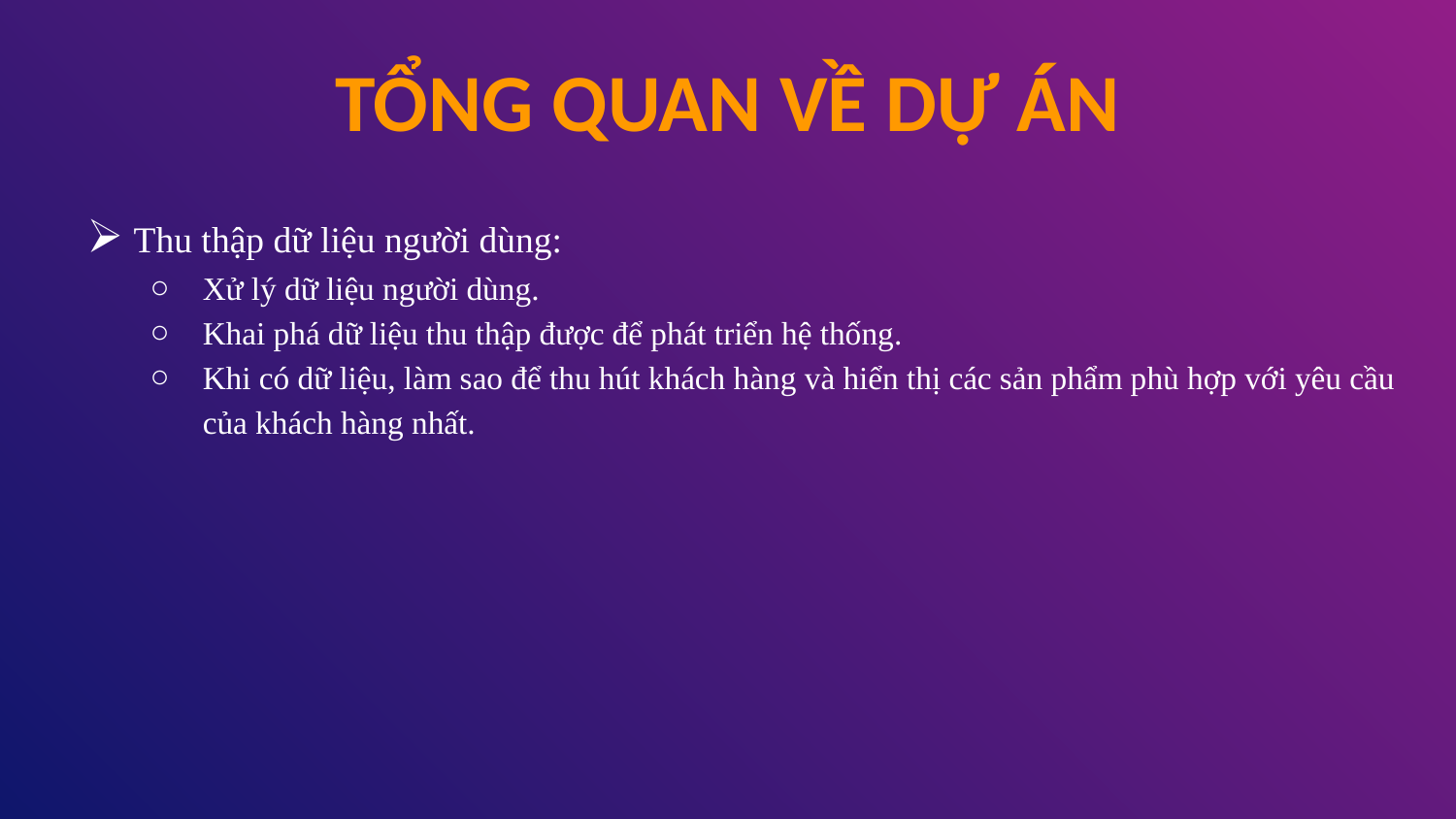

# TỔNG QUAN VỀ DỰ ÁN

⮚ Thu thập dữ liệu người dùng:
Xử lý dữ liệu người dùng.
Khai phá dữ liệu thu thập được để phát triển hệ thống.
Khi có dữ liệu, làm sao để thu hút khách hàng và hiển thị các sản phẩm phù hợp với yêu cầu của khách hàng nhất.